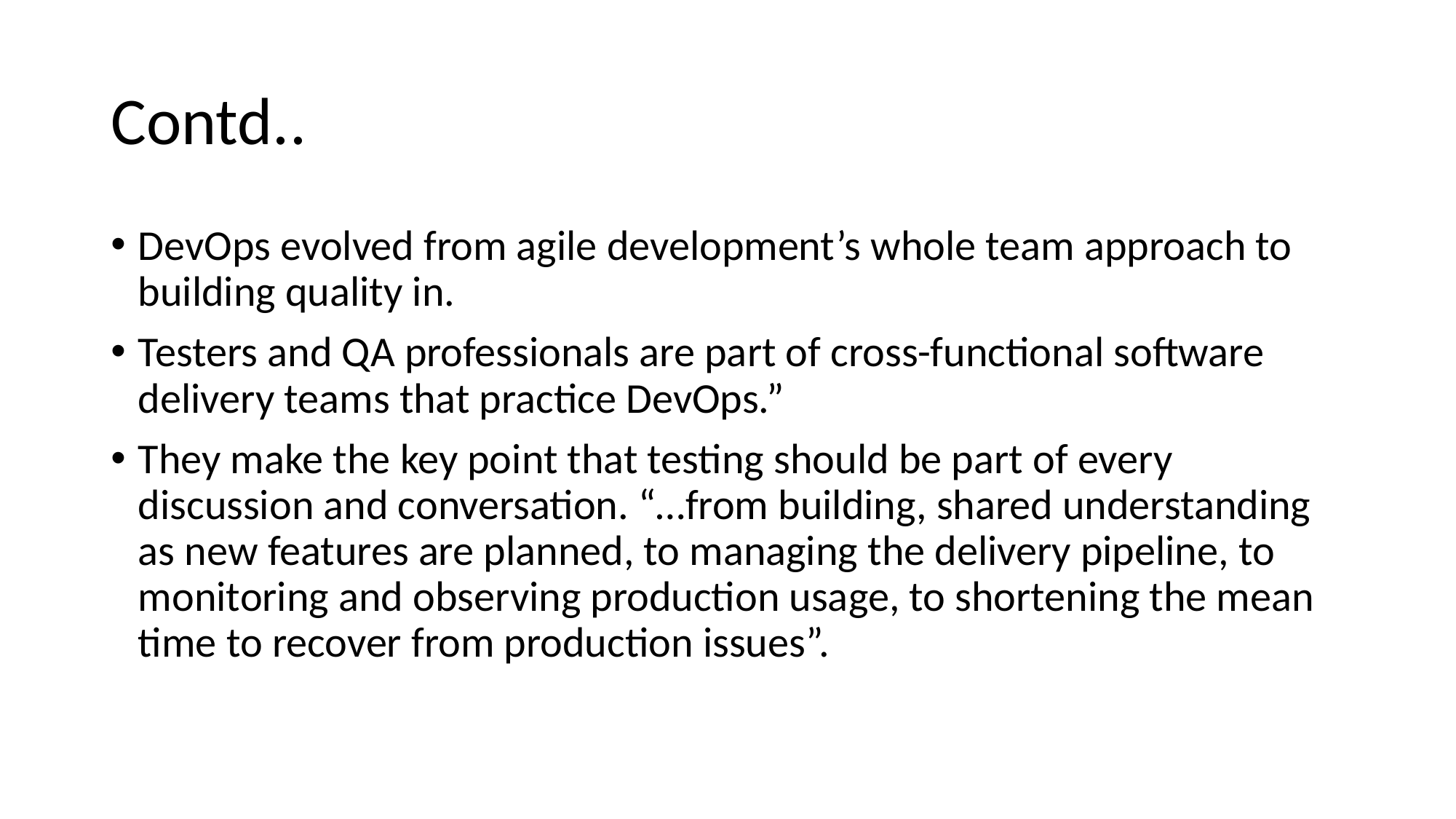

# Contd..
DevOps evolved from agile development’s whole team approach to building quality in.
Testers and QA professionals are part of cross-functional software delivery teams that practice DevOps.”
They make the key point that testing should be part of every discussion and conversation. “…from building, shared understanding as new features are planned, to managing the delivery pipeline, to monitoring and observing production usage, to shortening the mean time to recover from production issues”.